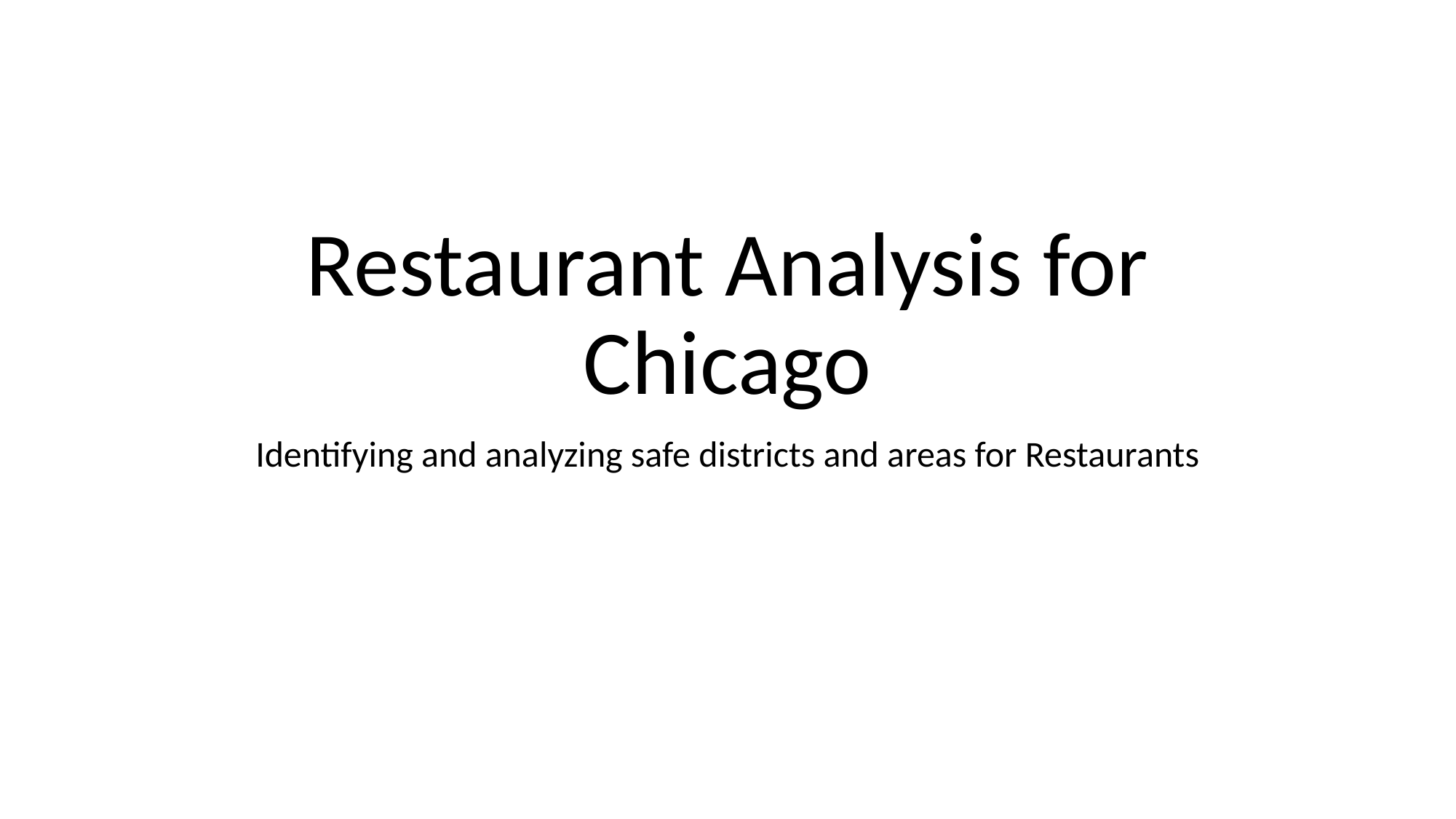

# Restaurant Analysis for Chicago
Identifying and analyzing safe districts and areas for Restaurants